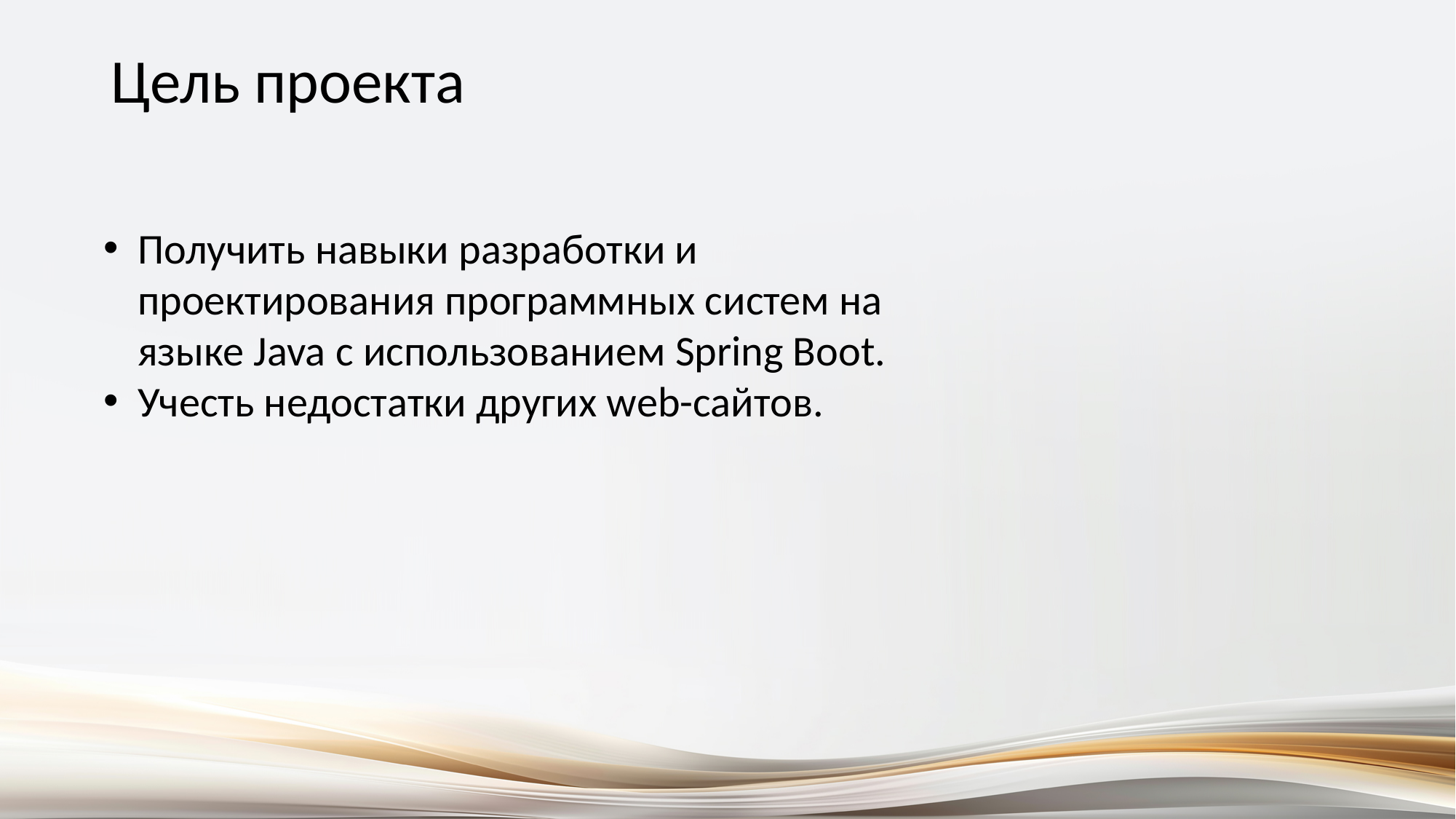

# Цель проекта
Получить навыки разработки и проектирования программных систем на языке Java с использованием Spring Boot.
Учесть недостатки других web-сайтов.